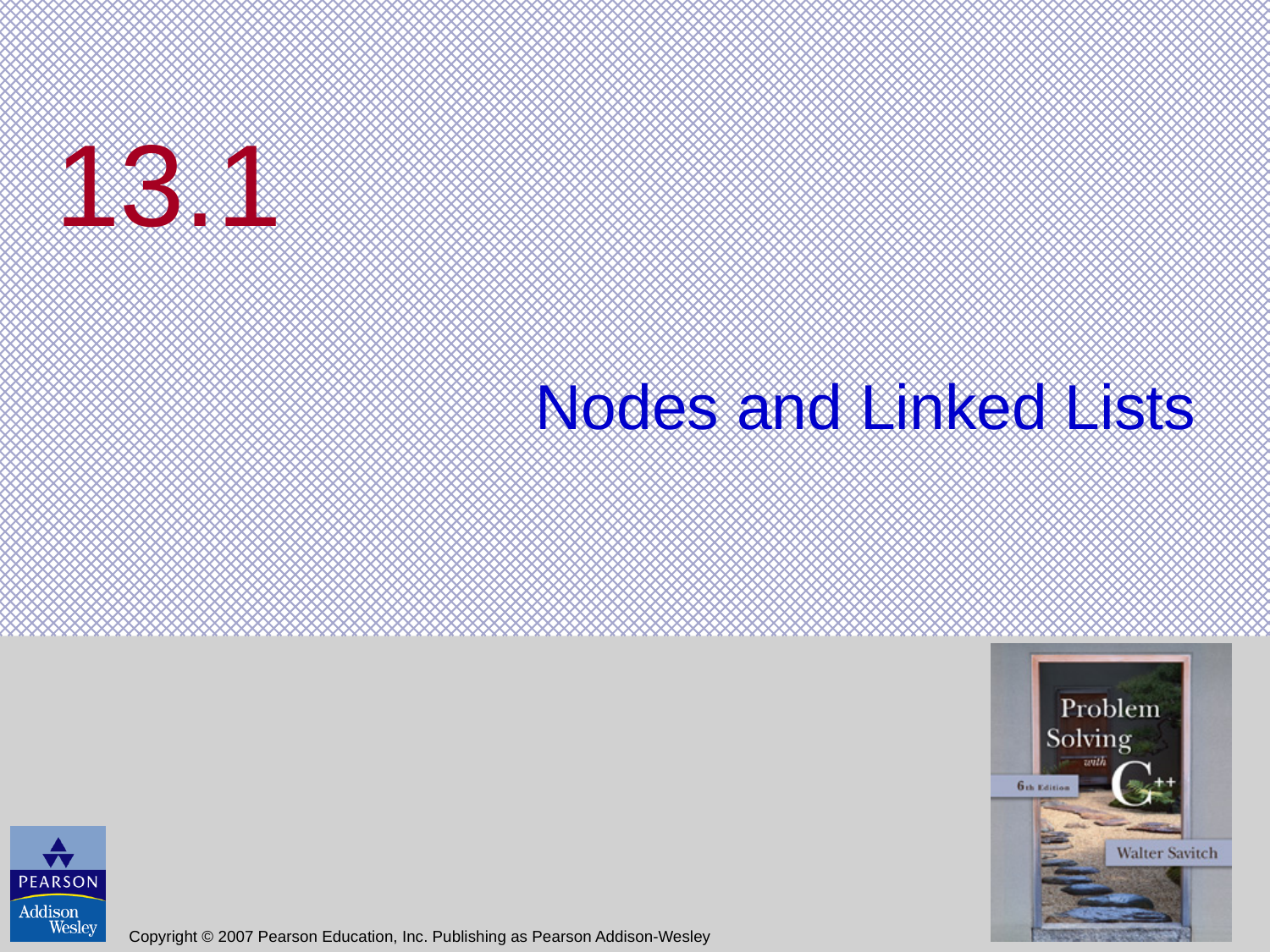

# 13.1
Nodes and Linked Lists
Copyright © 2007 Pearson Education, Inc. Publishing as Pearson Addison-Wesley